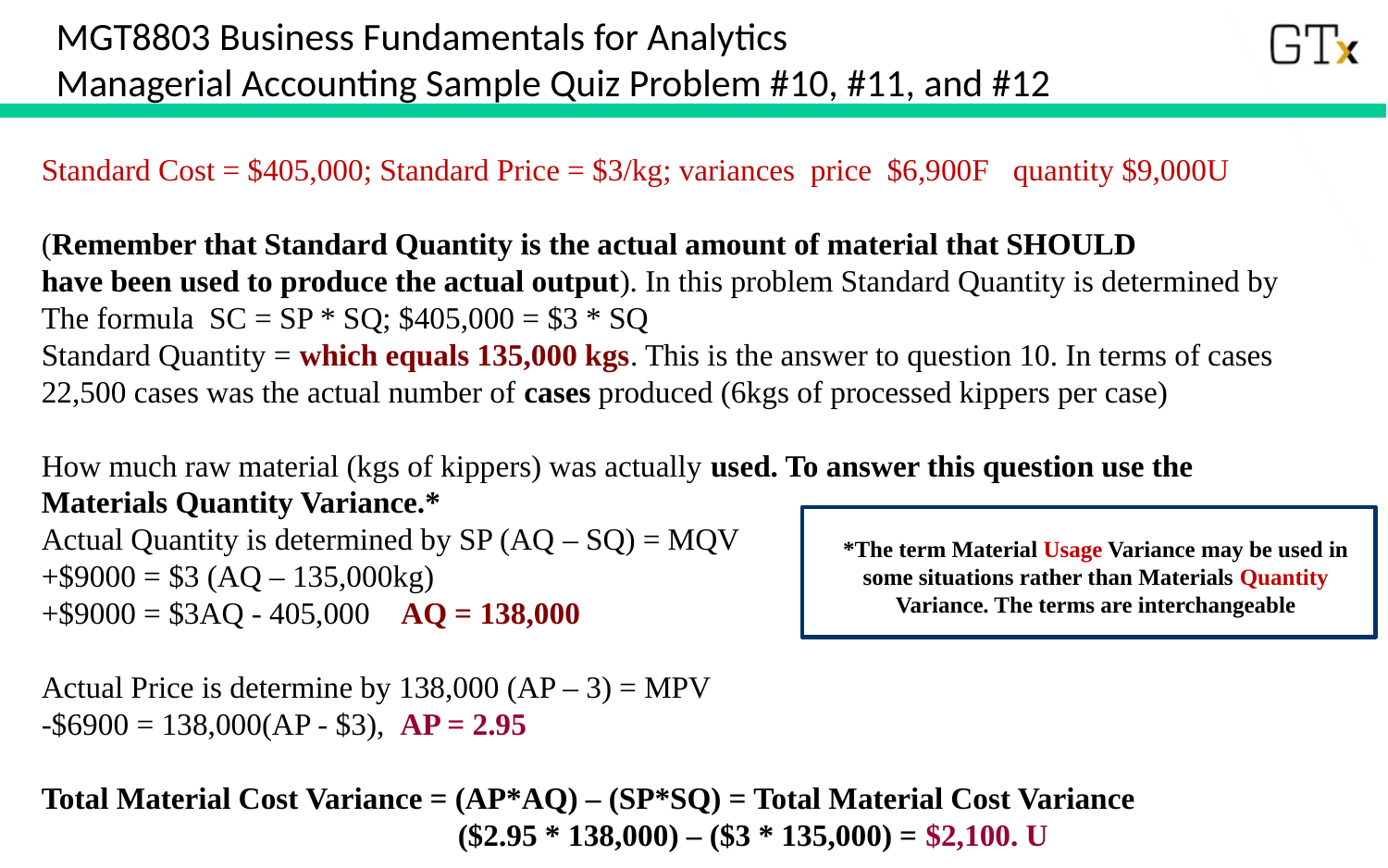

# MGT8803 Business Fundamentals for Analytics Managerial Accounting Sample Quiz Problem #10, #11, and #12

Standard Cost = $405,000; Standard Price = $3/kg; variances  price  $6,900F	quantity $9,000U

(Remember that Standard Quantity is the actual amount of material that SHOULD
have been used to produce the actual output). In this problem Standard Quantity is determined by
The formula  SC = SP * SQ; $405,000 = $3 * SQ
Standard Quantity = which equals 135,000 kgs. This is the answer to question 10. In terms of cases
22,500 cases was the actual number of cases produced (6kgs of processed kippers per case)

How much raw material (kgs of kippers) was actually used. To answer this question use the Materials Quantity Variance.*
Actual Quantity is determined by SP (AQ – SQ) = MQV
+$9000 = $3 (AQ – 135,000kg)
+$9000 = $3AQ - 405,000    AQ = 138,000

Actual Price is determine by 138,000 (AP – 3) = MPV
-$6900 = 138,000(AP - $3),  AP = 2.95

Total Material Cost Variance = (AP*AQ) – (SP*SQ) = Total Material Cost Variance
			($2.95 * 138,000) – ($3 * 135,000) = $2,100. U

*The term Material Usage Variance may be used in some situations rather than Materials Quantity Variance. The terms are interchangeable